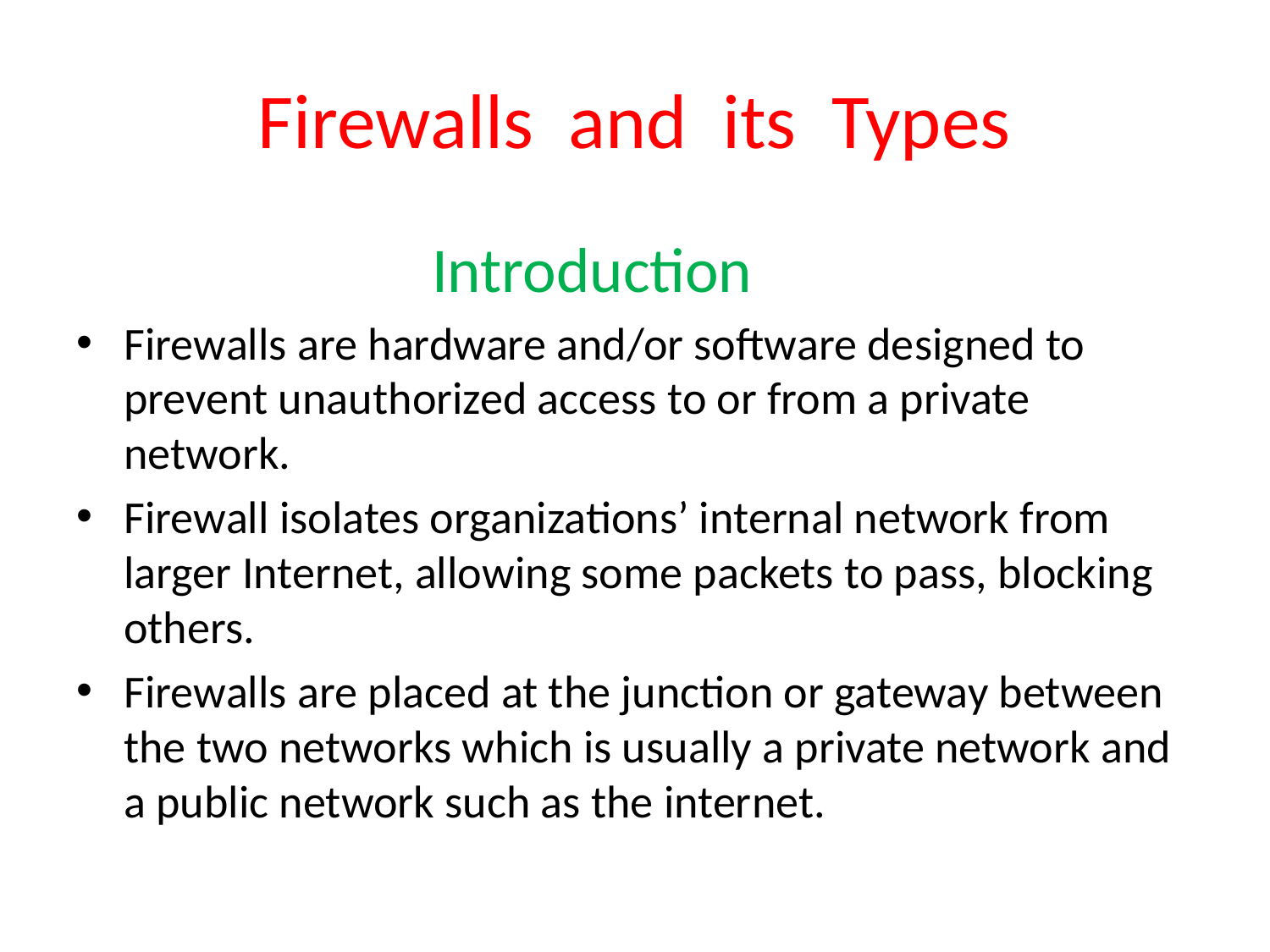

# Firewalls  and  its  Types
                            Introduction
Firewalls are hardware and/or software designed to prevent unauthorized access to or from a private network.
Firewall isolates organizations’ internal network from larger Internet, allowing some packets to pass, blocking others.
Firewalls are placed at the junction or gateway between the two networks which is usually a private network and a public network such as the internet.